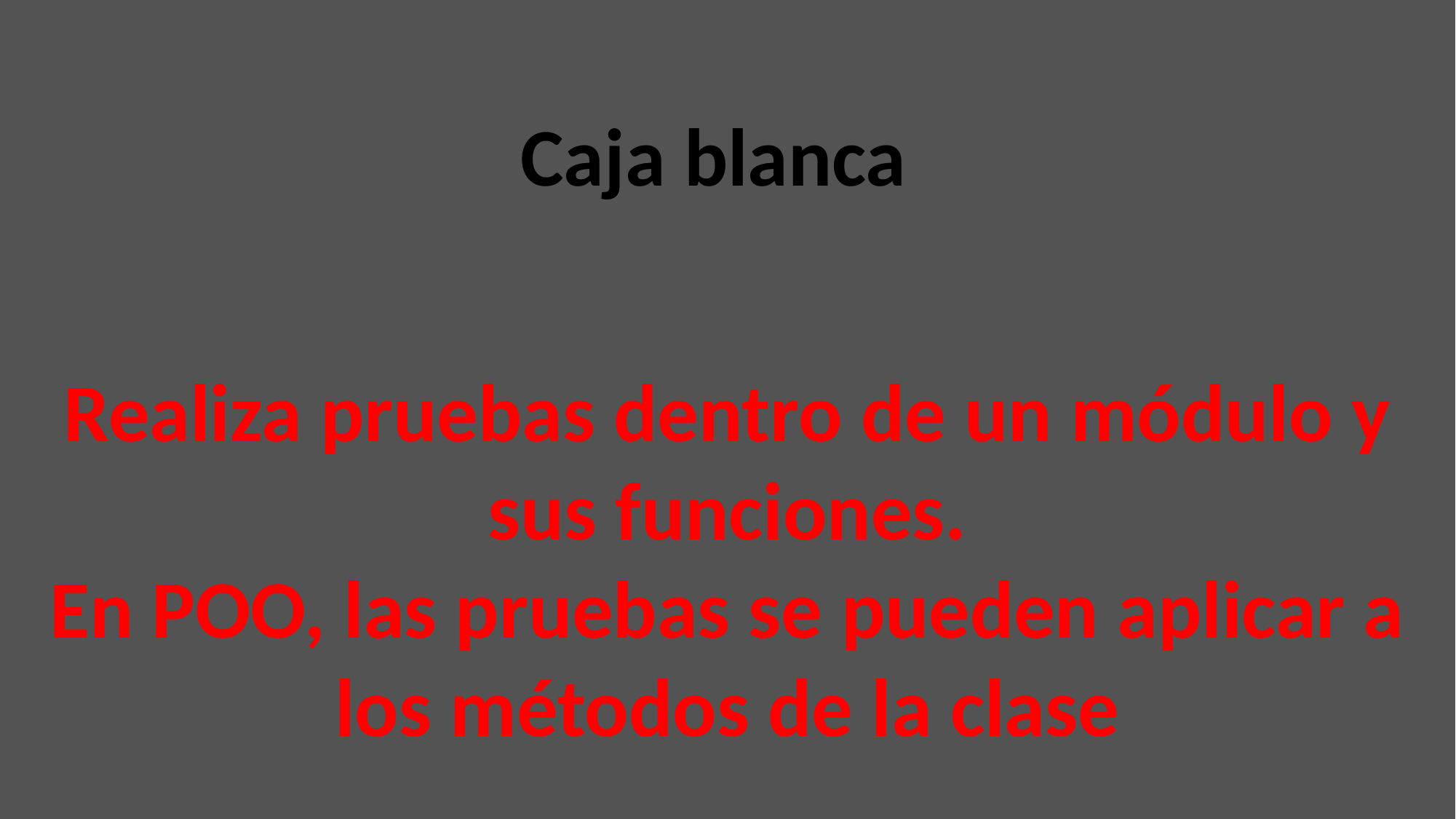

Caja blanca
Realiza pruebas dentro de un módulo y
sus funciones.
En POO, las pruebas se pueden aplicar a
los métodos de la clase